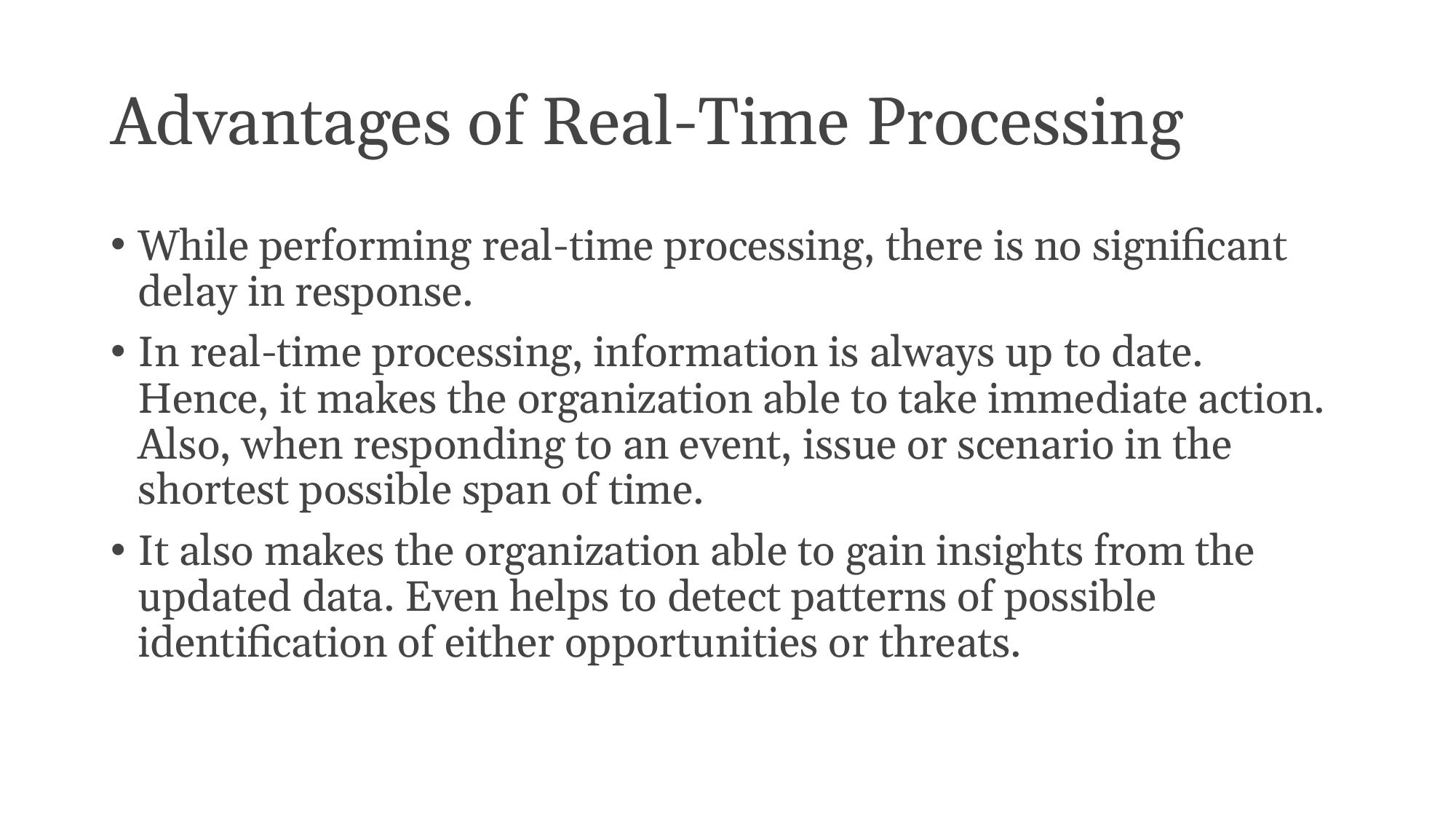

# Advantages of Real-Time Processing
While performing real-time processing, there is no significant delay in response.
In real-time processing, information is always up to date. Hence, it makes the organization able to take immediate action. Also, when responding to an event, issue or scenario in the shortest possible span of time.
It also makes the organization able to gain insights from the updated data. Even helps to detect patterns of possible identification of either opportunities or threats.